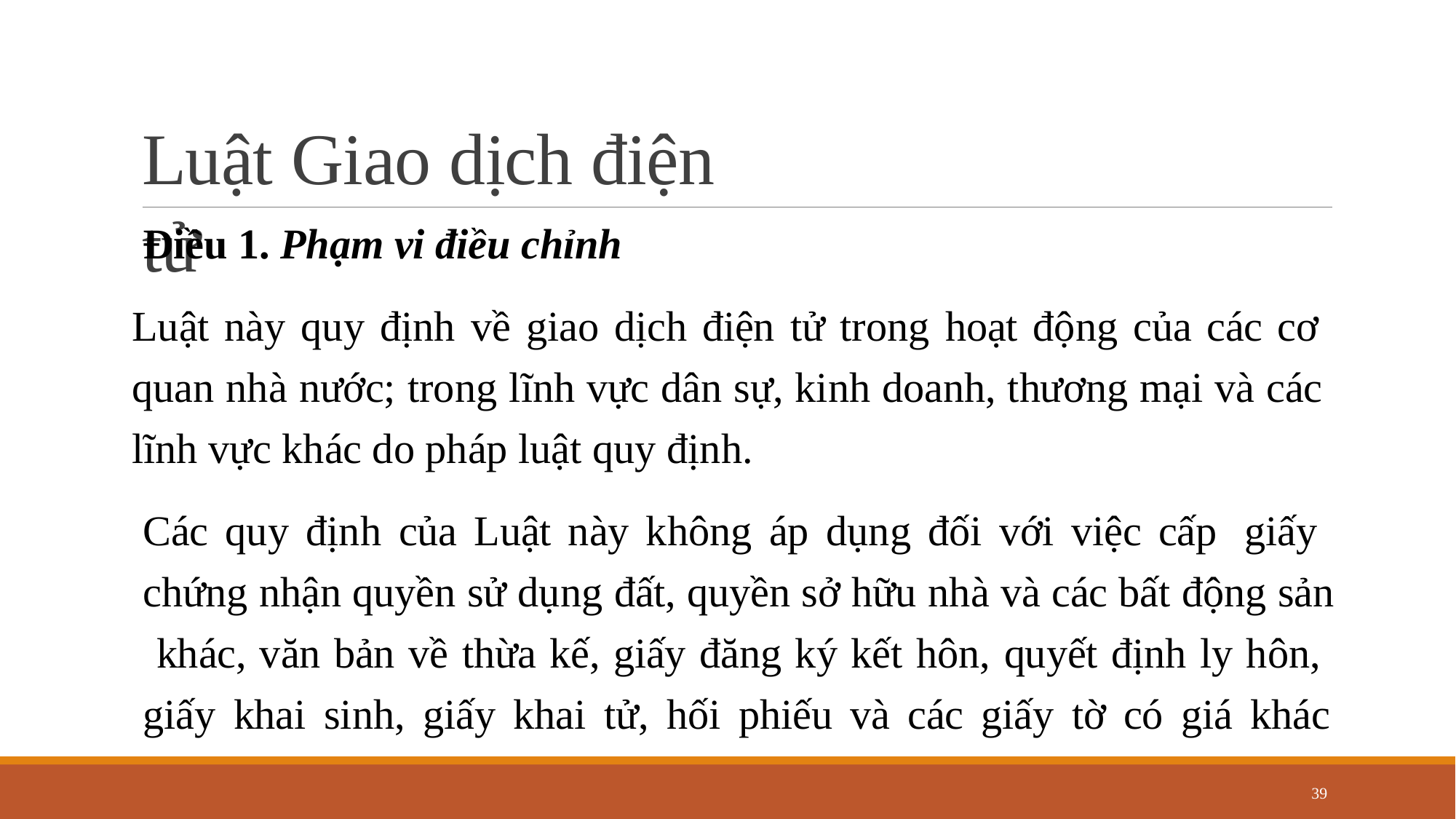

# Luật Giao dịch điện tử
Điều 1. Phạm vi điều chỉnh
Luật này quy định về giao dịch điện tử trong hoạt động của các cơ  quan nhà nước; trong lĩnh vực dân sự, kinh doanh, thương mại và các  lĩnh vực khác do pháp luật quy định.
Các quy định của Luật này không áp dụng đối với việc cấp giấy  chứng nhận quyền sử dụng đất, quyền sở hữu nhà và các bất động sản  khác, văn bản về thừa kế, giấy đăng ký kết hôn, quyết định ly hôn,  giấy khai sinh, giấy khai tử, hối phiếu và các giấy tờ có giá khác
39